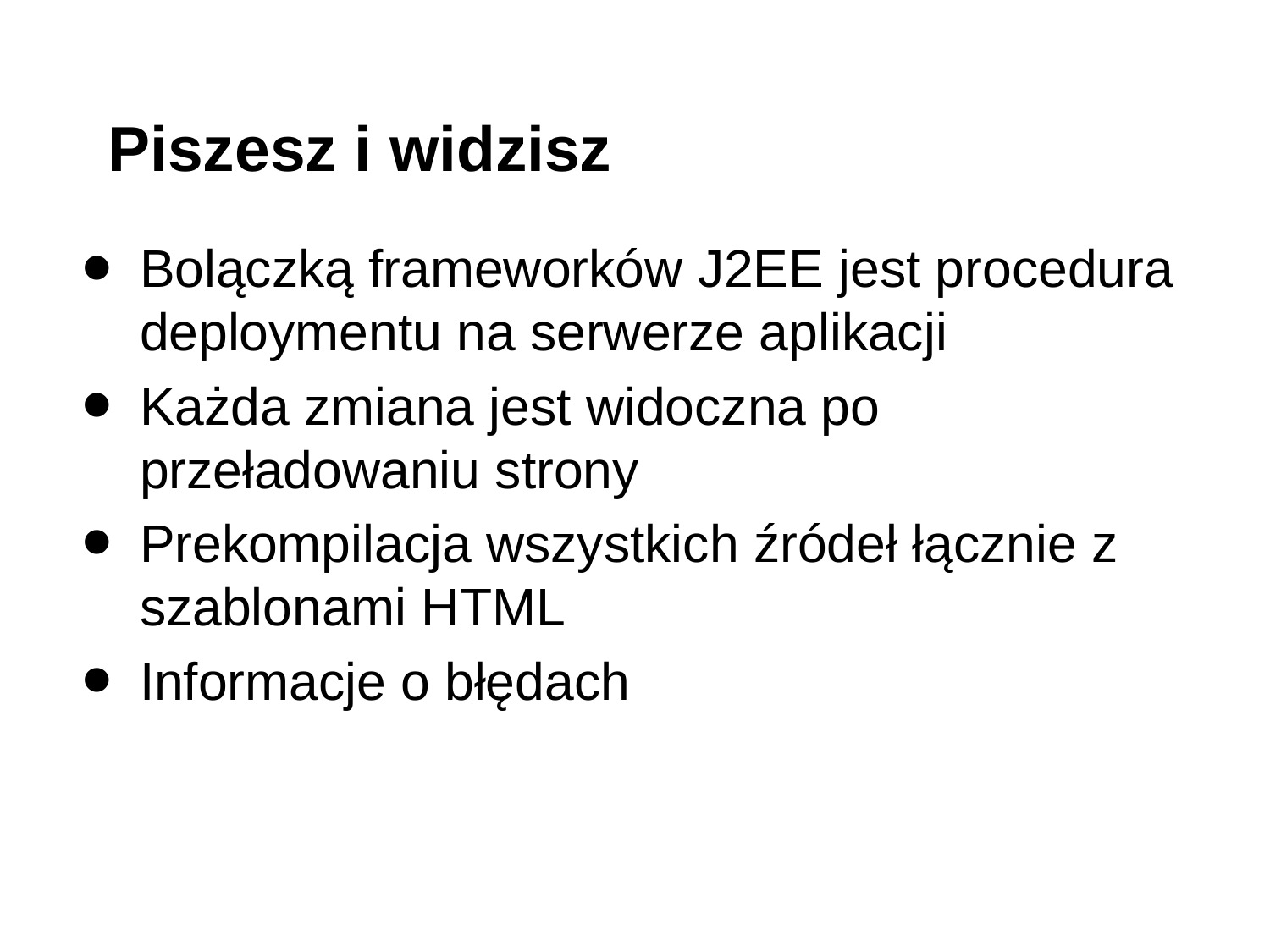

# Piszesz i widzisz
Bolączką frameworków J2EE jest procedura deploymentu na serwerze aplikacji
Każda zmiana jest widoczna po przeładowaniu strony
Prekompilacja wszystkich źródeł łącznie z szablonami HTML
Informacje o błędach